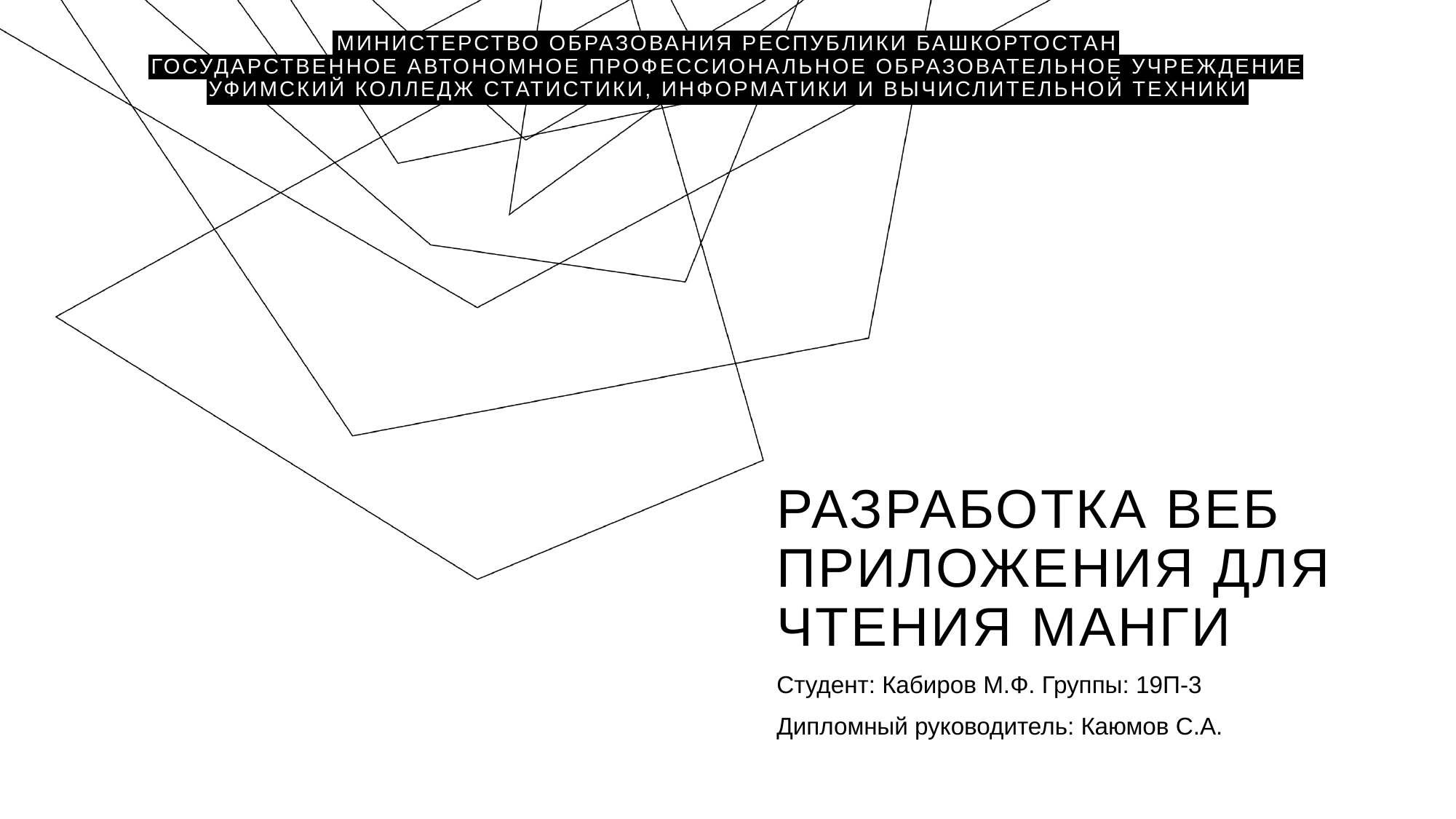

Министерство образования Республики Башкортостан
Государственное автономное профессиональное образовательное учреждение
Уфимский колледж статистики, информатики и вычислительной техники

# Разработка веб приложения для чтения манги
Студент: Кабиров М.Ф. Группы: 19П-3
Дипломный руководитель: Каюмов С.А.